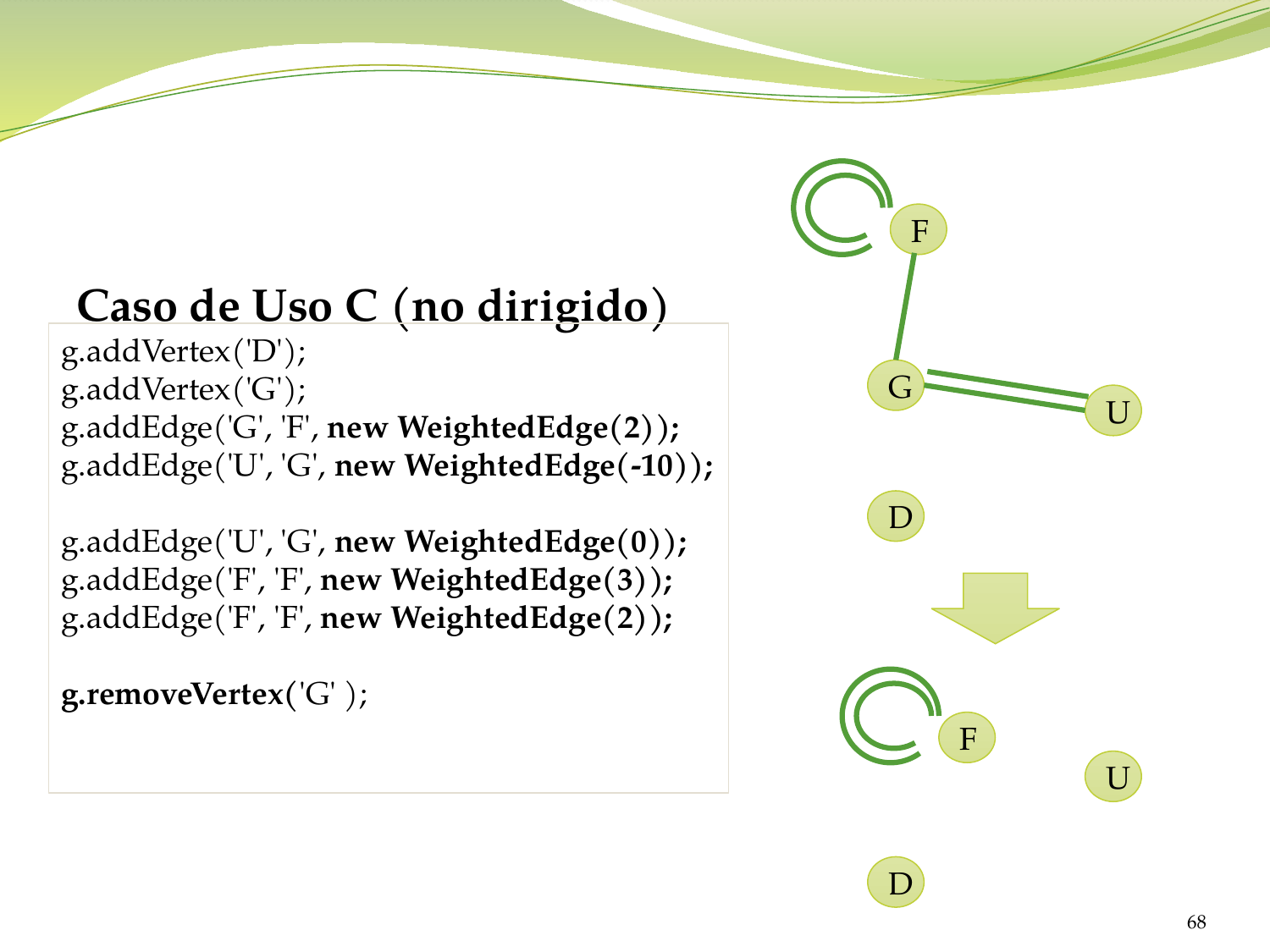

#

F
G
U
D
Caso de Uso C (no dirigido)

g.addVertex('D');
g.addVertex('G');
g.addEdge('G', 'F', new WeightedEdge(2));
g.addEdge('U', 'G', new WeightedEdge(-10));
g.addEdge('U', 'G', new WeightedEdge(0));
g.addEdge('F', 'F', new WeightedEdge(3));
g.addEdge('F', 'F', new WeightedEdge(2));

g.removeVertex('G' );

F
U
D
68